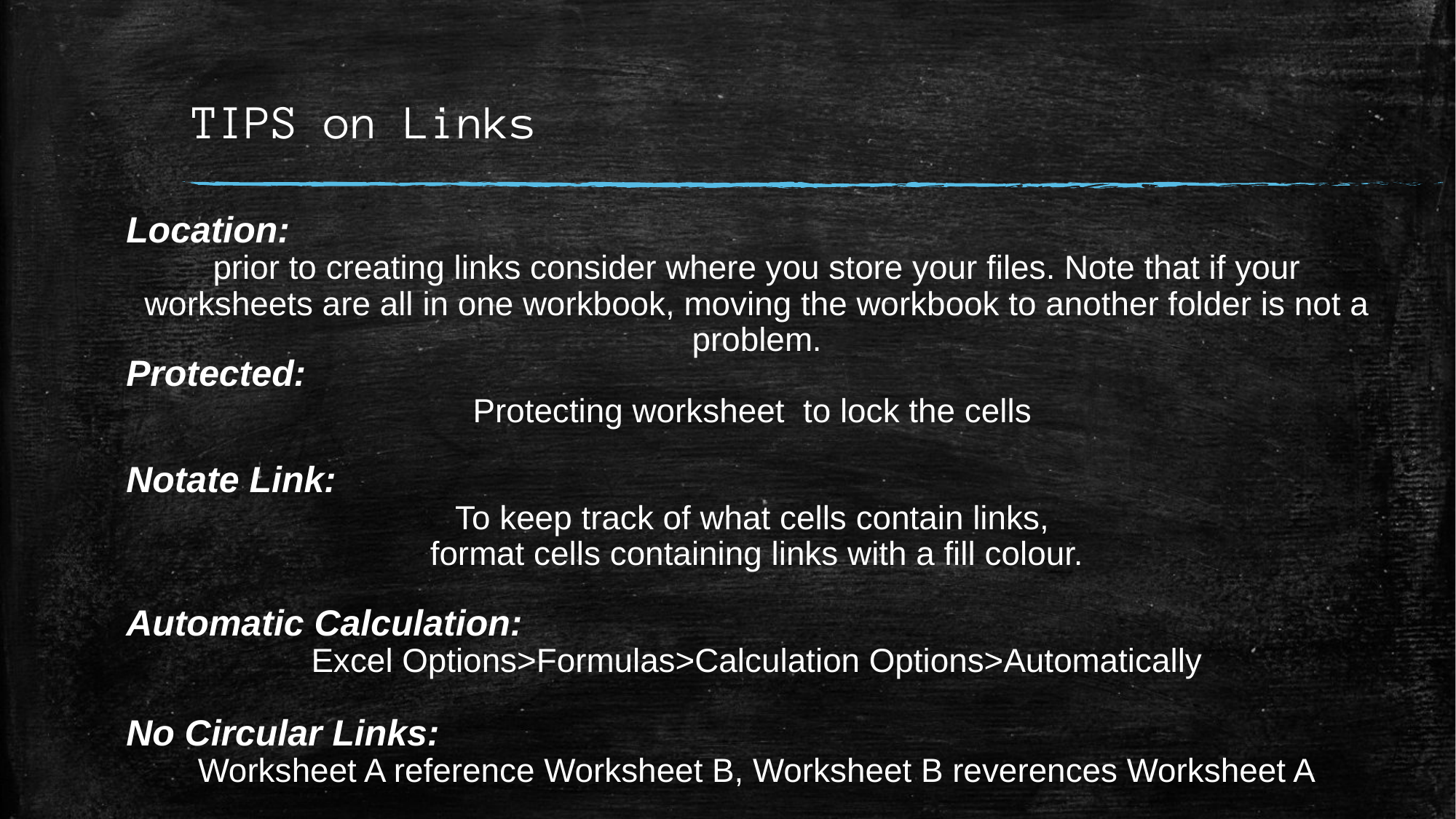

# TIPS on Links
Location:
prior to creating links consider where you store your files. Note that if your worksheets are all in one workbook, moving the workbook to another folder is not a problem.
Protected:
Protecting worksheet  to lock the cells
Notate Link:
To keep track of what cells contain links,
format cells containing links with a fill colour.
Automatic Calculation:
Excel Options>Formulas>Calculation Options>Automatically
No Circular Links:
Worksheet A reference Worksheet B, Worksheet B reverences Worksheet A